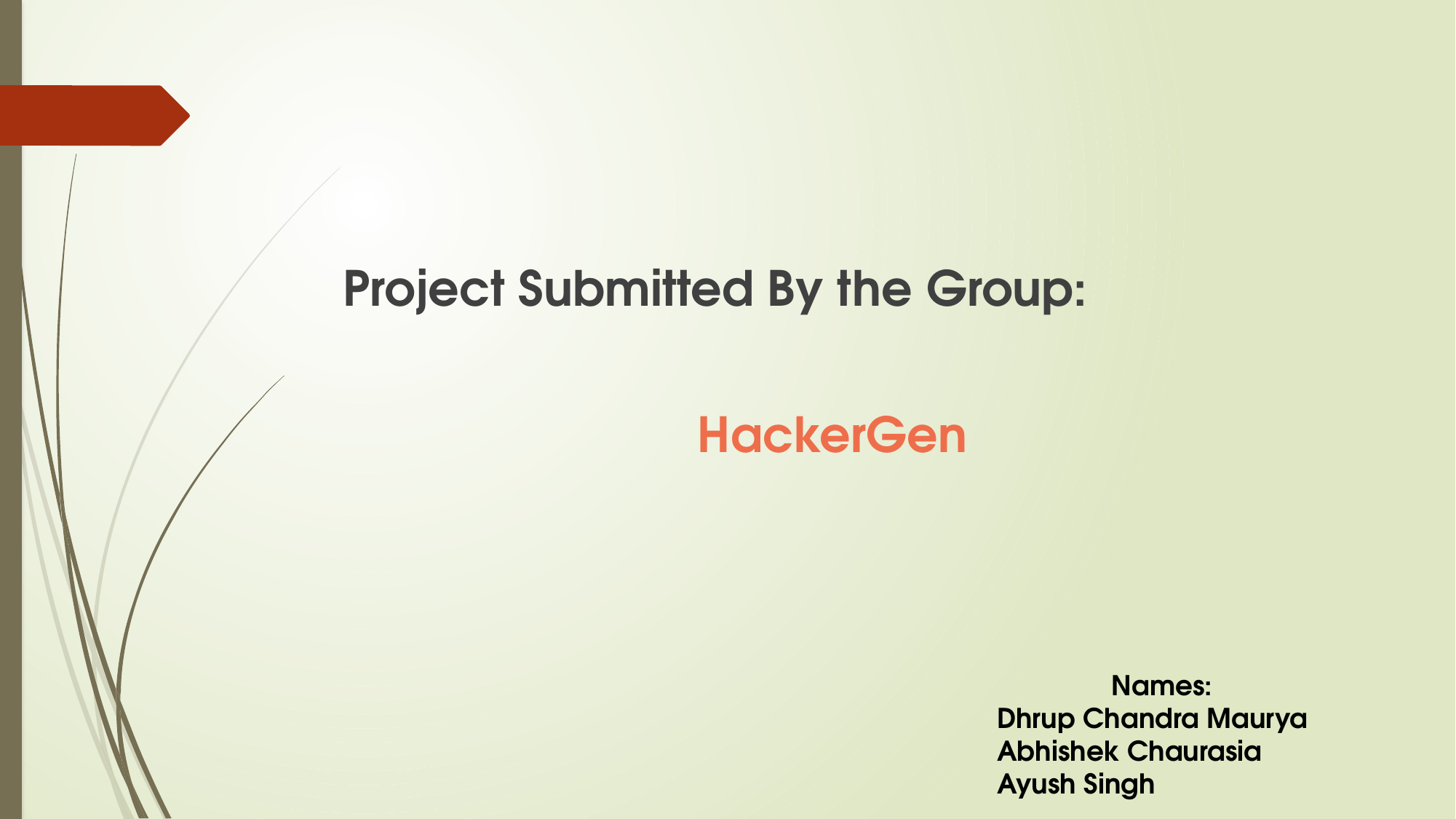

Project Submitted By the Group:

                          HackerGen
               Names:
Dhrup Chandra Maurya
Abhishek Chaurasia
Ayush Singh